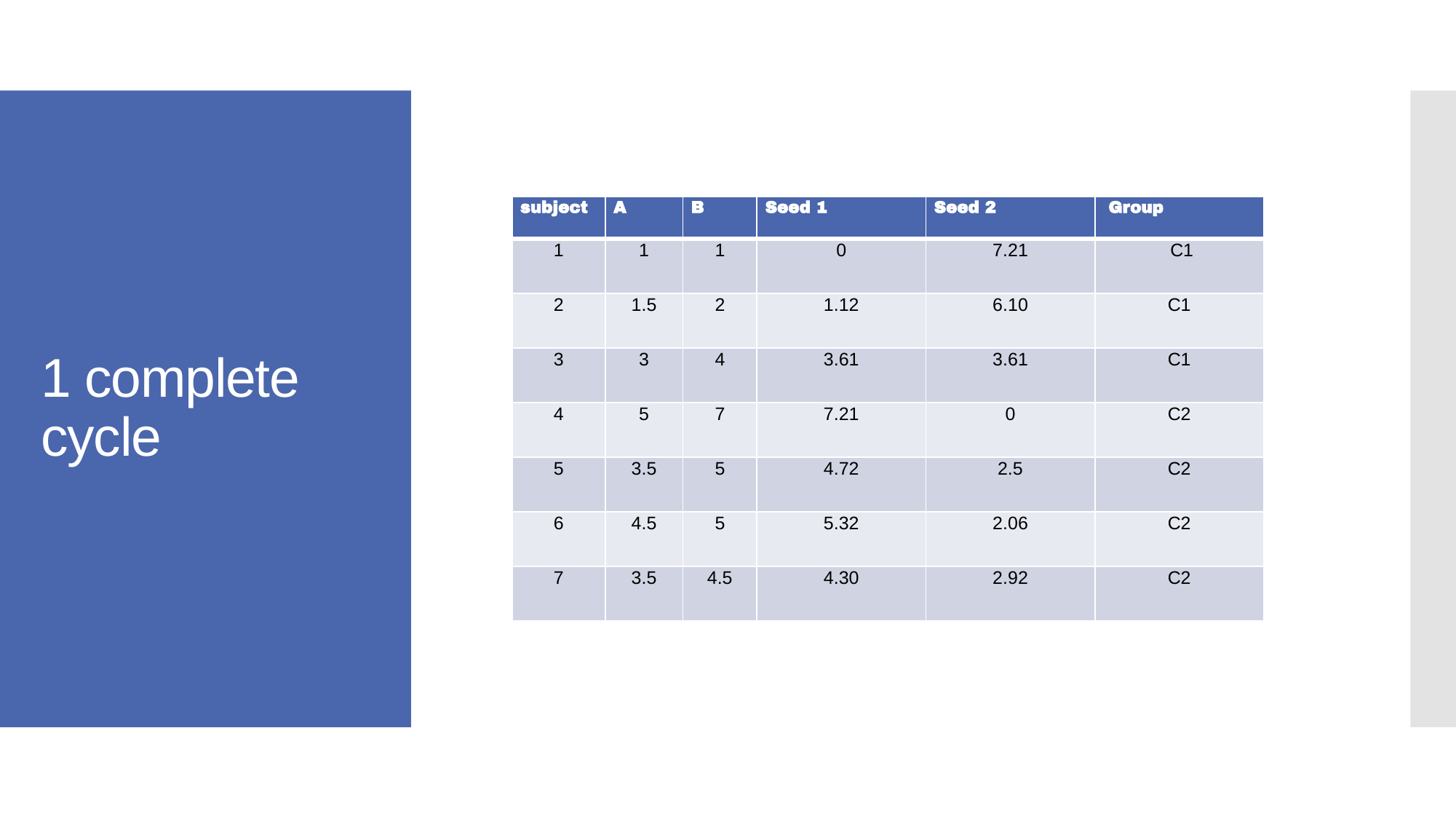

# 1 complete cycle
| subject | A | B | Seed 1 | Seed 2 | Group |
| --- | --- | --- | --- | --- | --- |
| 1 | 1 | 1 | 0 | 7.21 | C1 |
| 2 | 1.5 | 2 | 1.12 | 6.10 | C1 |
| 3 | 3 | 4 | 3.61 | 3.61 | C1 |
| 4 | 5 | 7 | 7.21 | 0 | C2 |
| 5 | 3.5 | 5 | 4.72 | 2.5 | C2 |
| 6 | 4.5 | 5 | 5.32 | 2.06 | C2 |
| 7 | 3.5 | 4.5 | 4.30 | 2.92 | C2 |